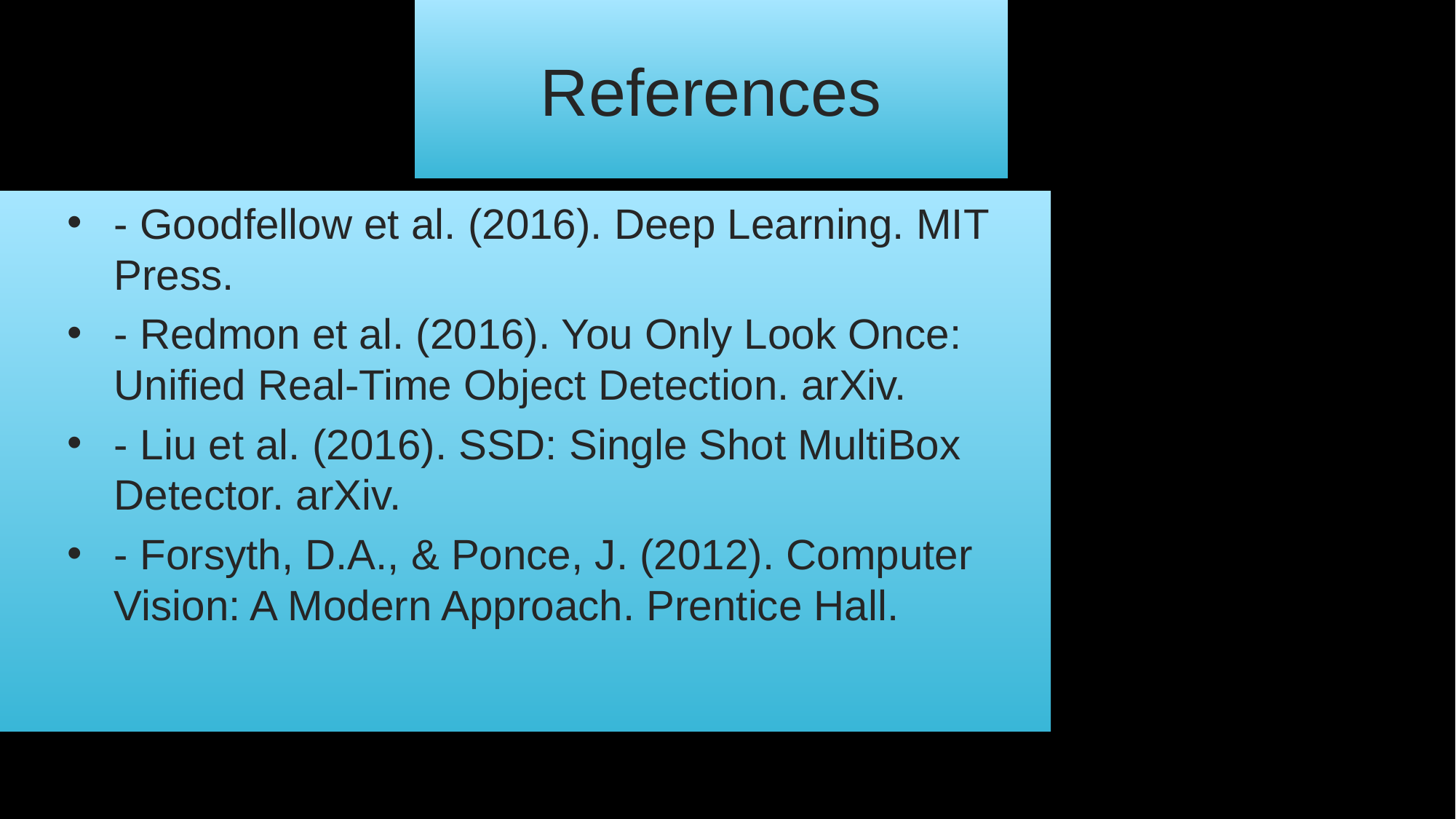

# References
- Goodfellow et al. (2016). Deep Learning. MIT Press.
- Redmon et al. (2016). You Only Look Once: Unified Real-Time Object Detection. arXiv.
- Liu et al. (2016). SSD: Single Shot MultiBox Detector. arXiv.
- Forsyth, D.A., & Ponce, J. (2012). Computer Vision: A Modern Approach. Prentice Hall.